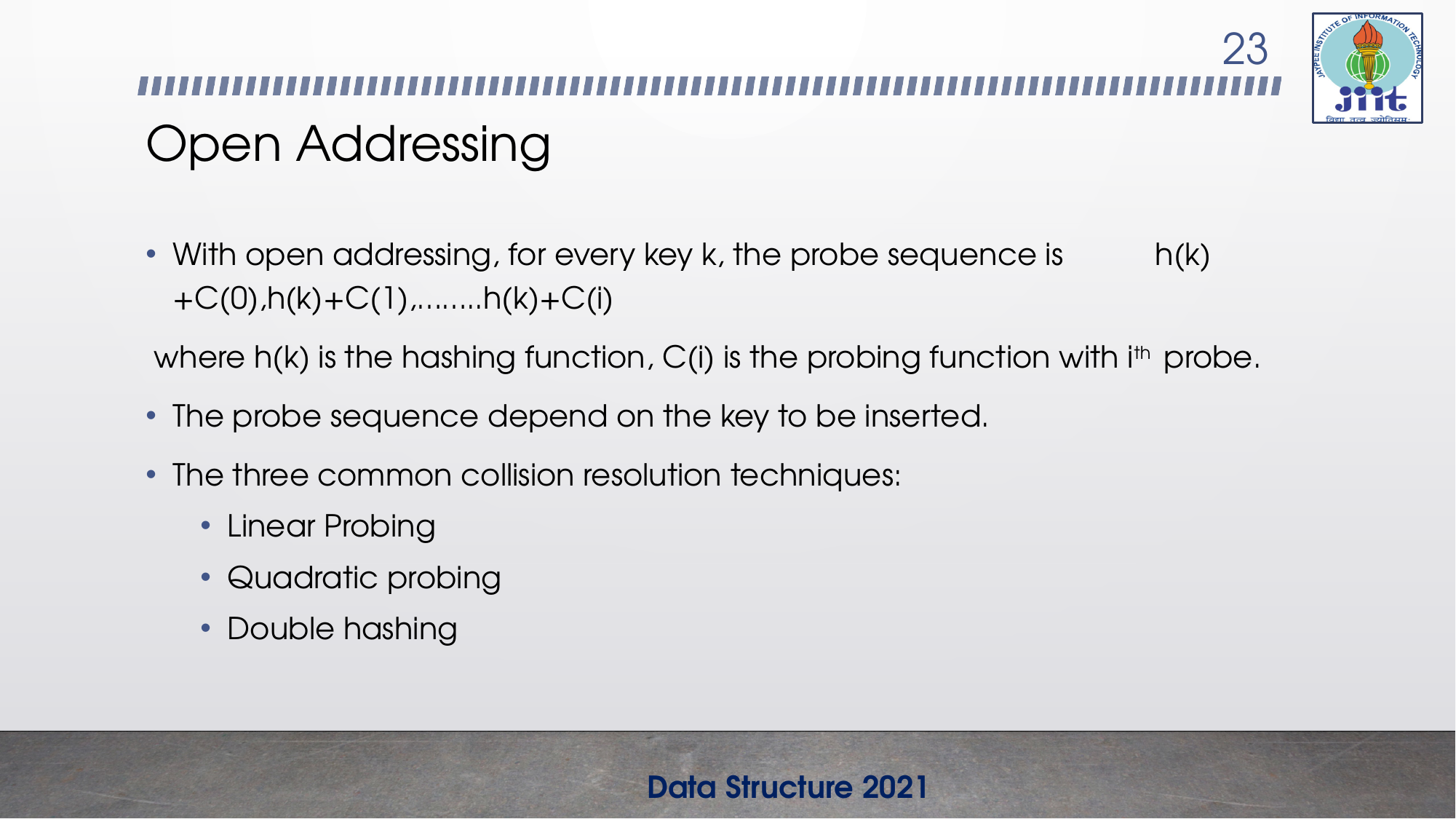

23
# Open Addressing
With open addressing, for every key k, the probe sequence is  	h(k)+C(0),h(k)+C(1),……..h(k)+C(i)
 where h(k) is the hashing function, C(i) is the probing function with ith  probe.
The probe sequence depend on the key to be inserted.
The three common collision resolution techniques:
Linear Probing
Quadratic probing
Double hashing